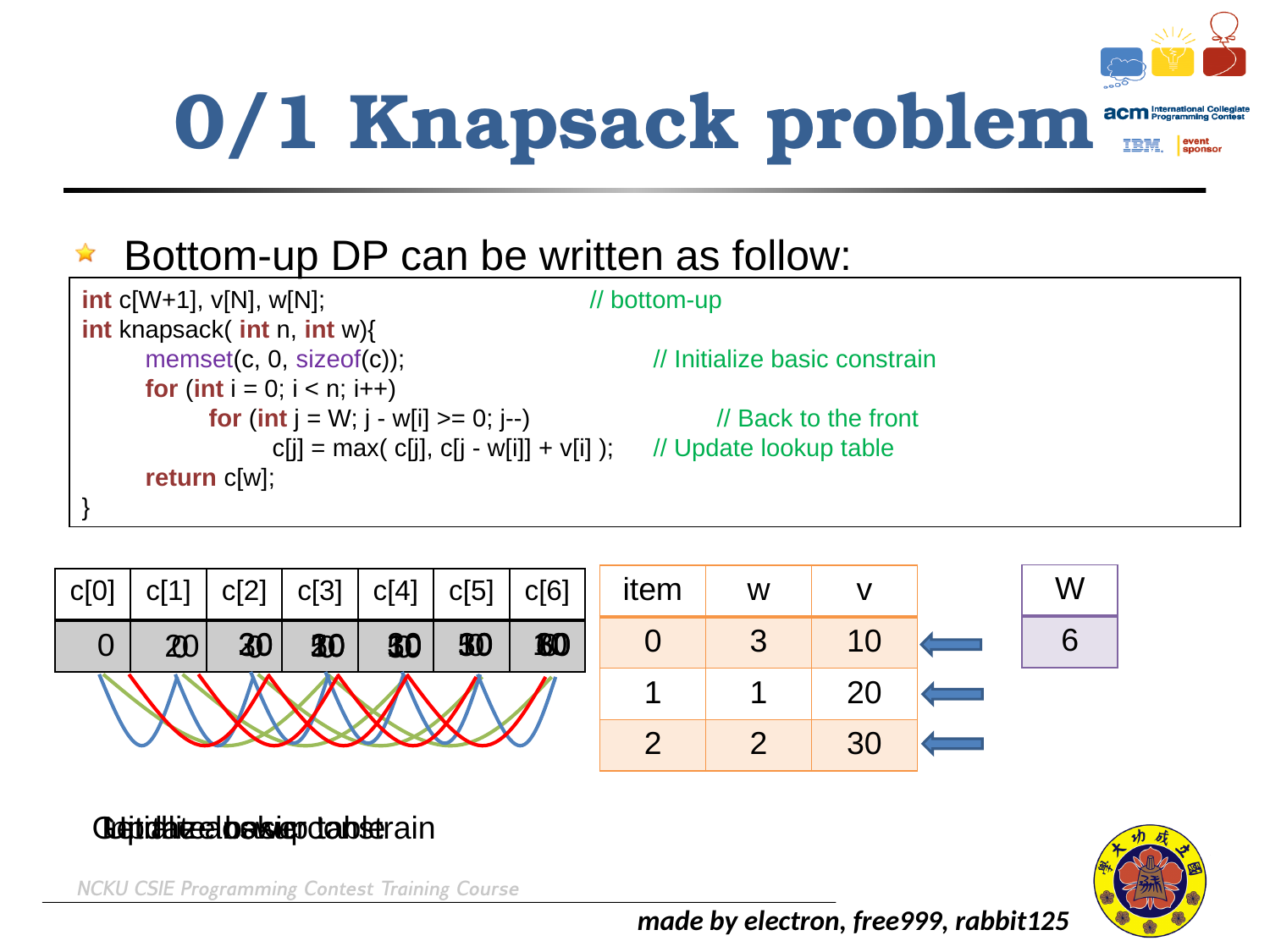

# 0/1 Knapsack problem
Bottom-up DP can be written as follow:
int c[W+1], v[N], w[N]; 			// bottom-up
int knapsack( int n, int w){
memset(c, 0, sizeof(c));            		// Initialize basic constrain
for (int i = 0; i < n; i++)
for (int j = W; j - w[i] >= 0; j--)  		// Back to the front
c[j] = max( c[j], c[j - w[i]] + v[i] );   	// Update lookup table
return c[w];
}
| W |
| --- |
| 6 |
| item | w | v |
| --- | --- | --- |
| 0 | 3 | 10 |
| 1 | 1 | 20 |
| 2 | 2 | 30 |
| c[0] | c[1] | c[2] | c[3] | c[4] | c[5] | c[6] |
| --- | --- | --- | --- | --- | --- | --- |
|  |  |  |  |  |  |  |
20
30
10
30
10
30
30
50
60
0
20
0
0
10
50
10
20
0
0
0
50
0

Initialize basic constrain
Update lookup table
Get the answer !
NCKU CSIE Programming Contest Training Course